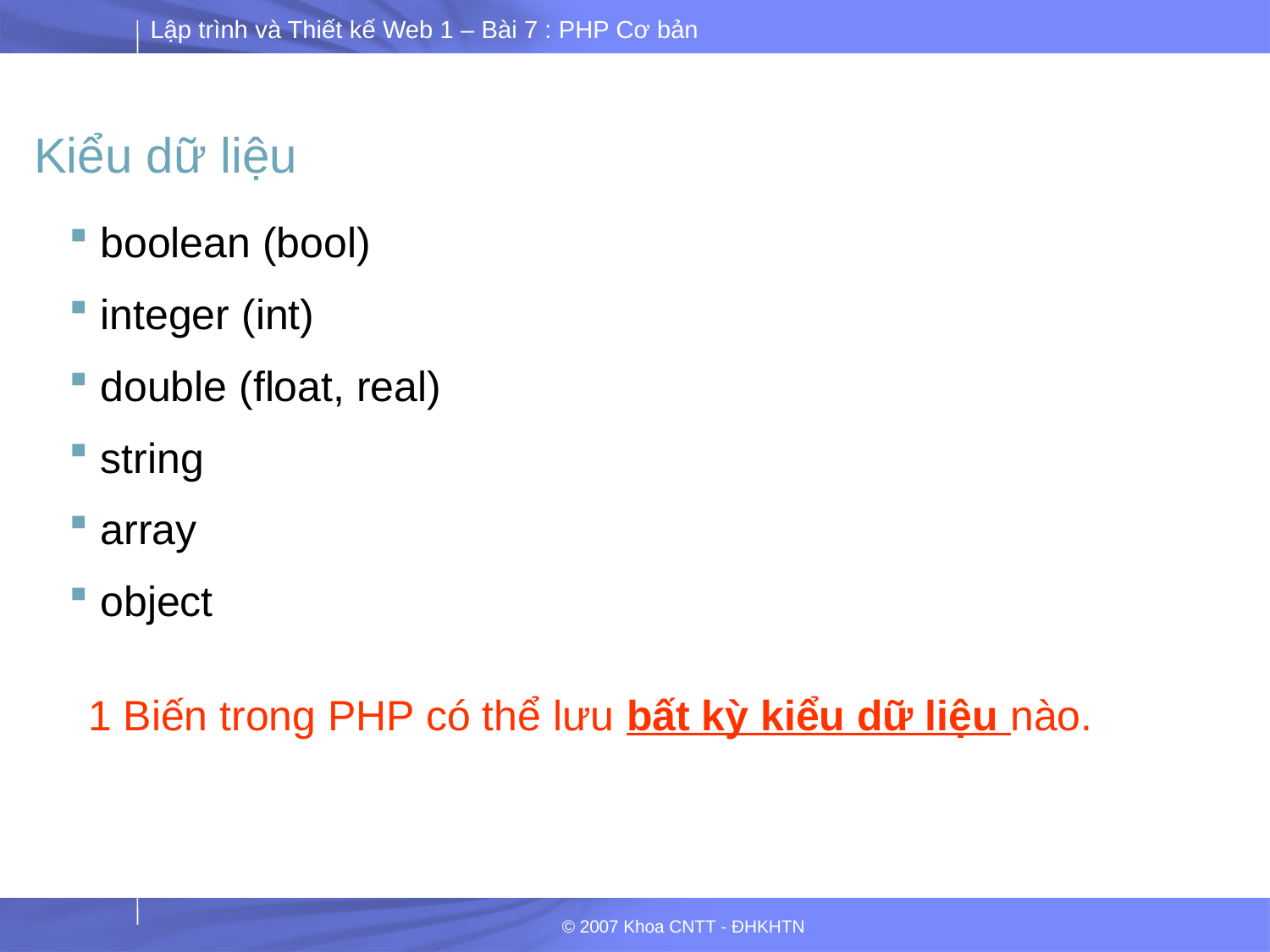

# Kiểu dữ liệu
boolean (bool)
integer (int)
double (float, real)
string
array
object
1 Biến trong PHP có thể lưu bất kỳ kiểu dữ liệu nào.